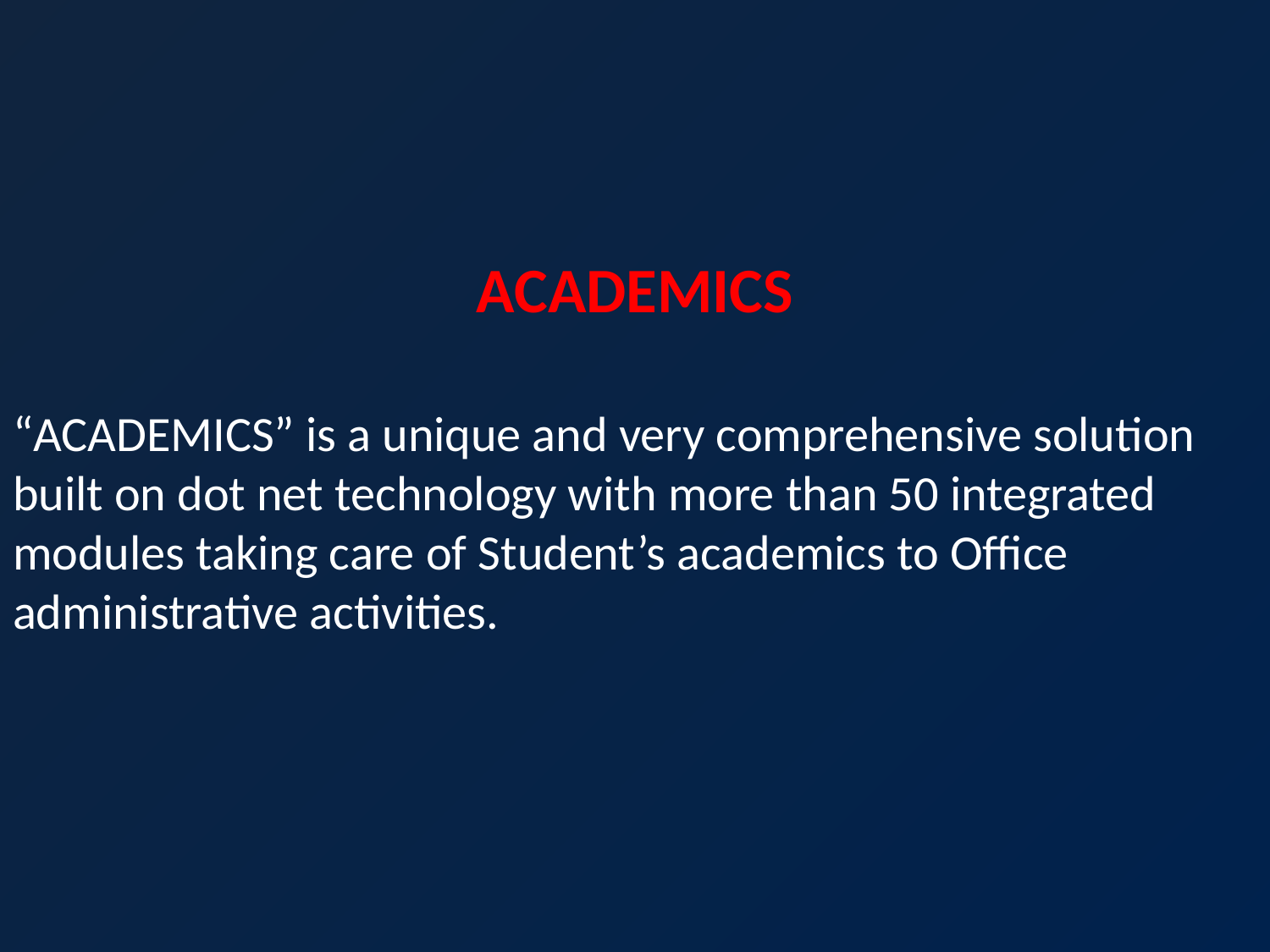

Academics

“ACADEMICS” is a unique and very comprehensive solution built on dot net technology with more than 50 integrated modules taking care of Student’s academics to Office administrative activities.